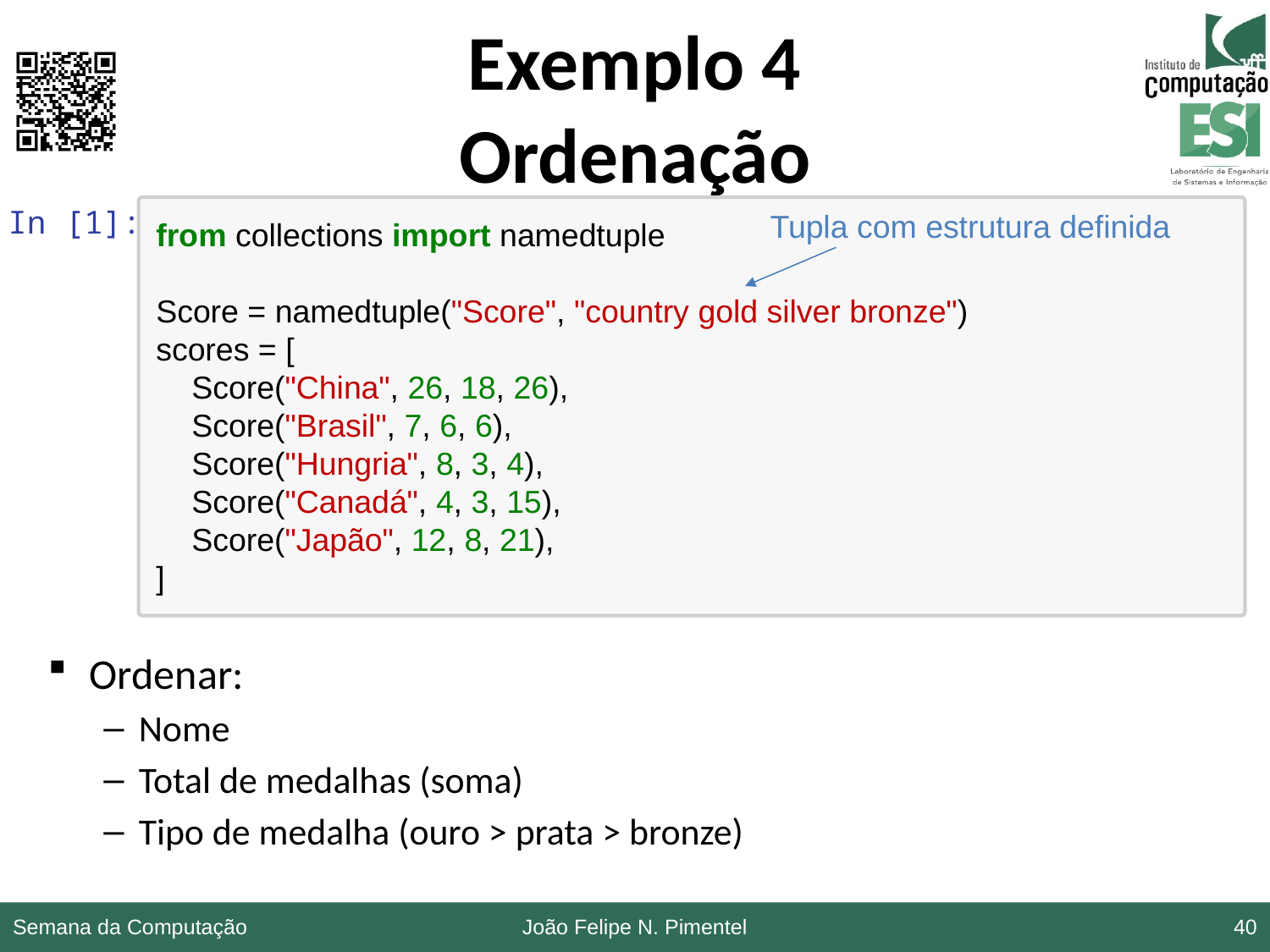

# Exemplo 4 Ordenação
In [1]:
from collections import namedtuple

Score = namedtuple("Score", "country gold silver bronze")
scores = [
    Score("China", 26, 18, 26),
    Score("Brasil", 7, 6, 6),
    Score("Hungria", 8, 3, 4),
    Score("Canadá", 4, 3, 15),
    Score("Japão", 12, 8, 21),
]
Tupla com estrutura definida

Ordenar:
Nome
Total de medalhas (soma)
Tipo de medalha (ouro > prata > bronze)
Semana da Computação
João Felipe N. Pimentel
40